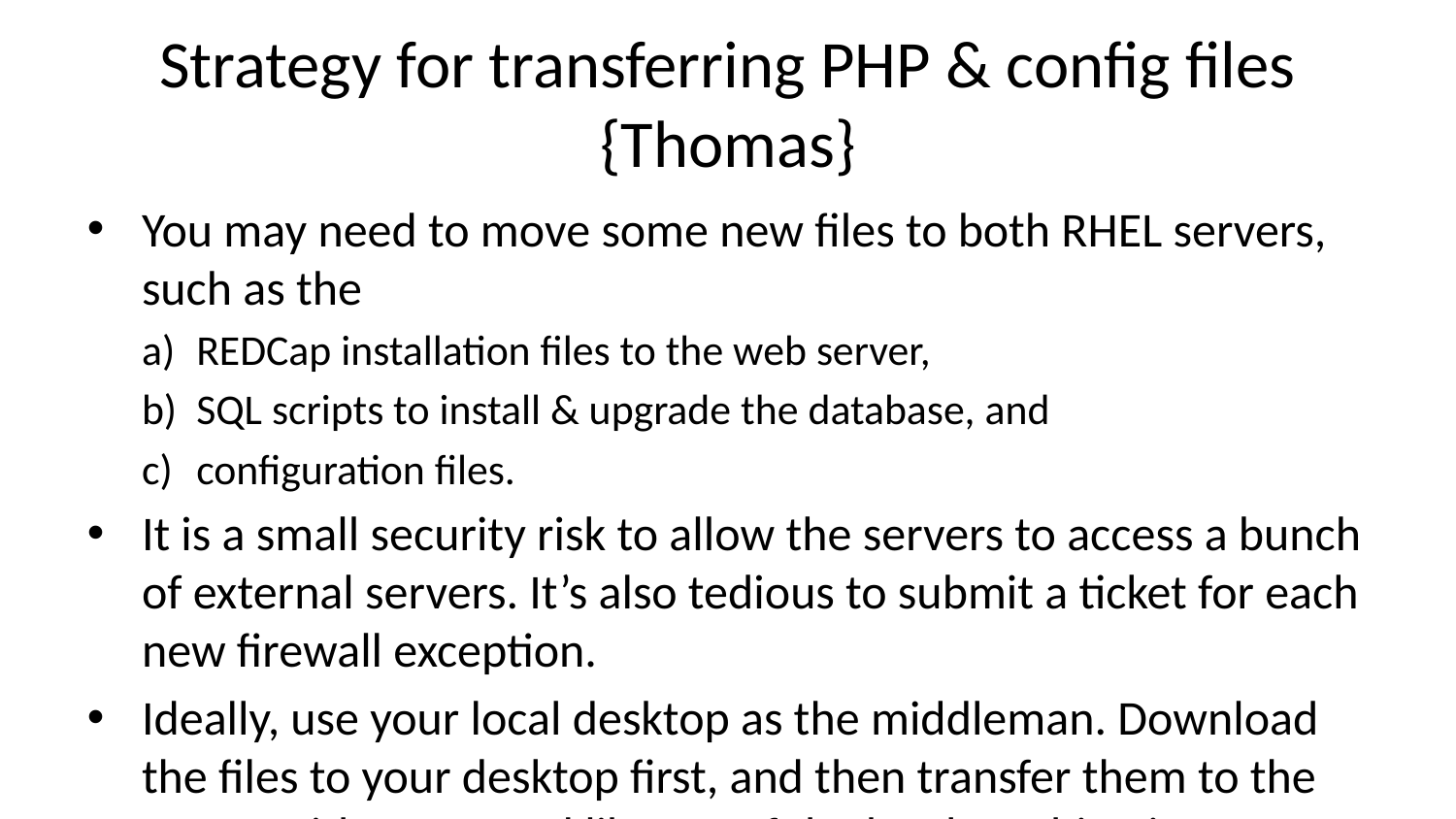

# Strategy for transferring PHP & config files {Thomas}
You may need to move some new files to both RHEL servers, such as the
REDCap installation files to the web server,
SQL scripts to install & upgrade the database, and
configuration files.
It is a small security risk to allow the servers to access a bunch of external servers. It’s also tedious to submit a ticket for each new firewall exception.
Ideally, use your local desktop as the middleman. Download the files to your desktop first, and then transfer them to the server with a protocol like scp. If the local machine is Windows, programs like Robocopy and WinSCP make this an easy drag & drop.
If you’re using Windows & RDP (or Linux & ssh windows), you can just copy & paste across machines.